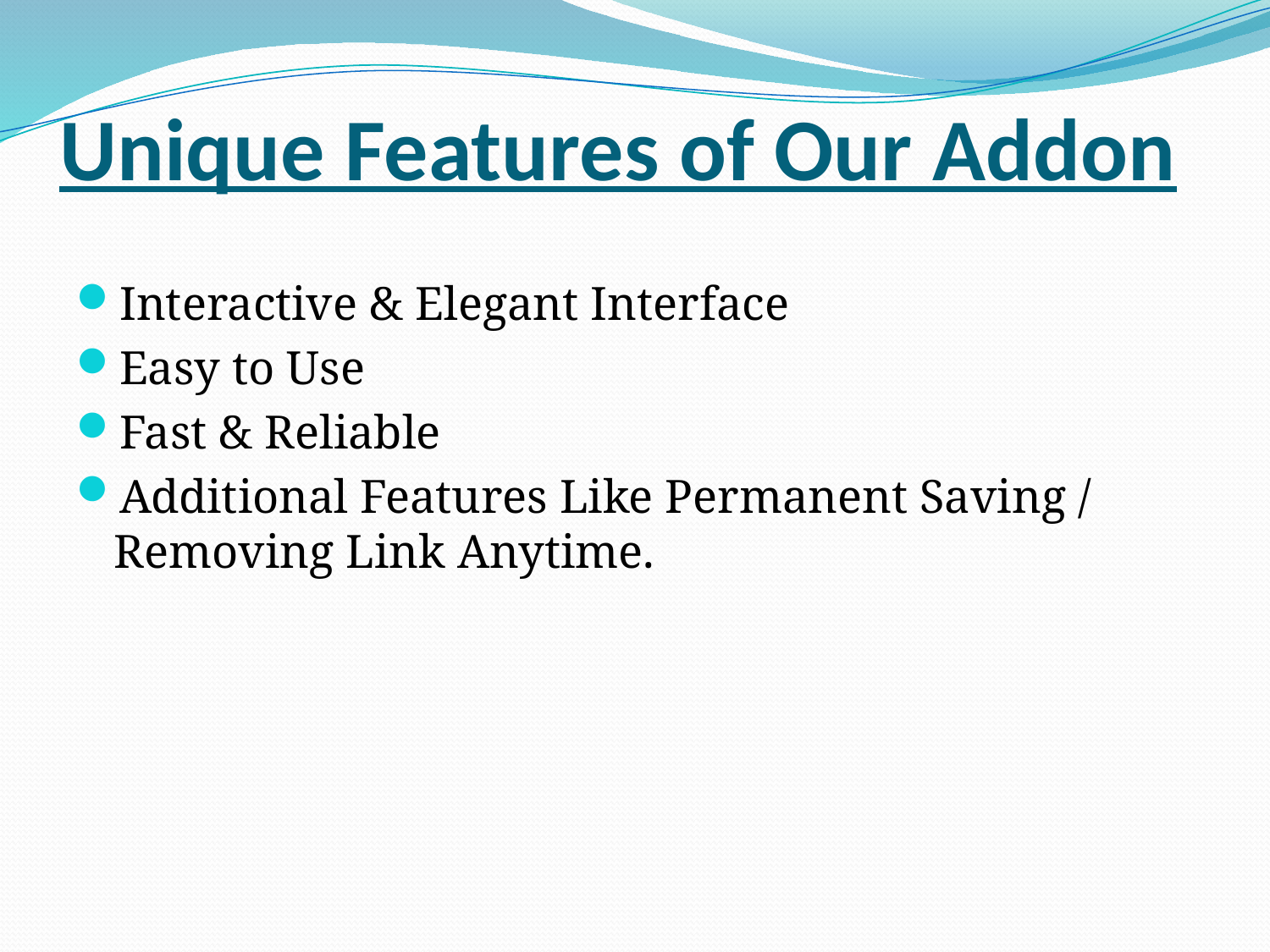

# Unique Features of Our Addon
Interactive & Elegant Interface
Easy to Use
Fast & Reliable
Additional Features Like Permanent Saving / Removing Link Anytime.